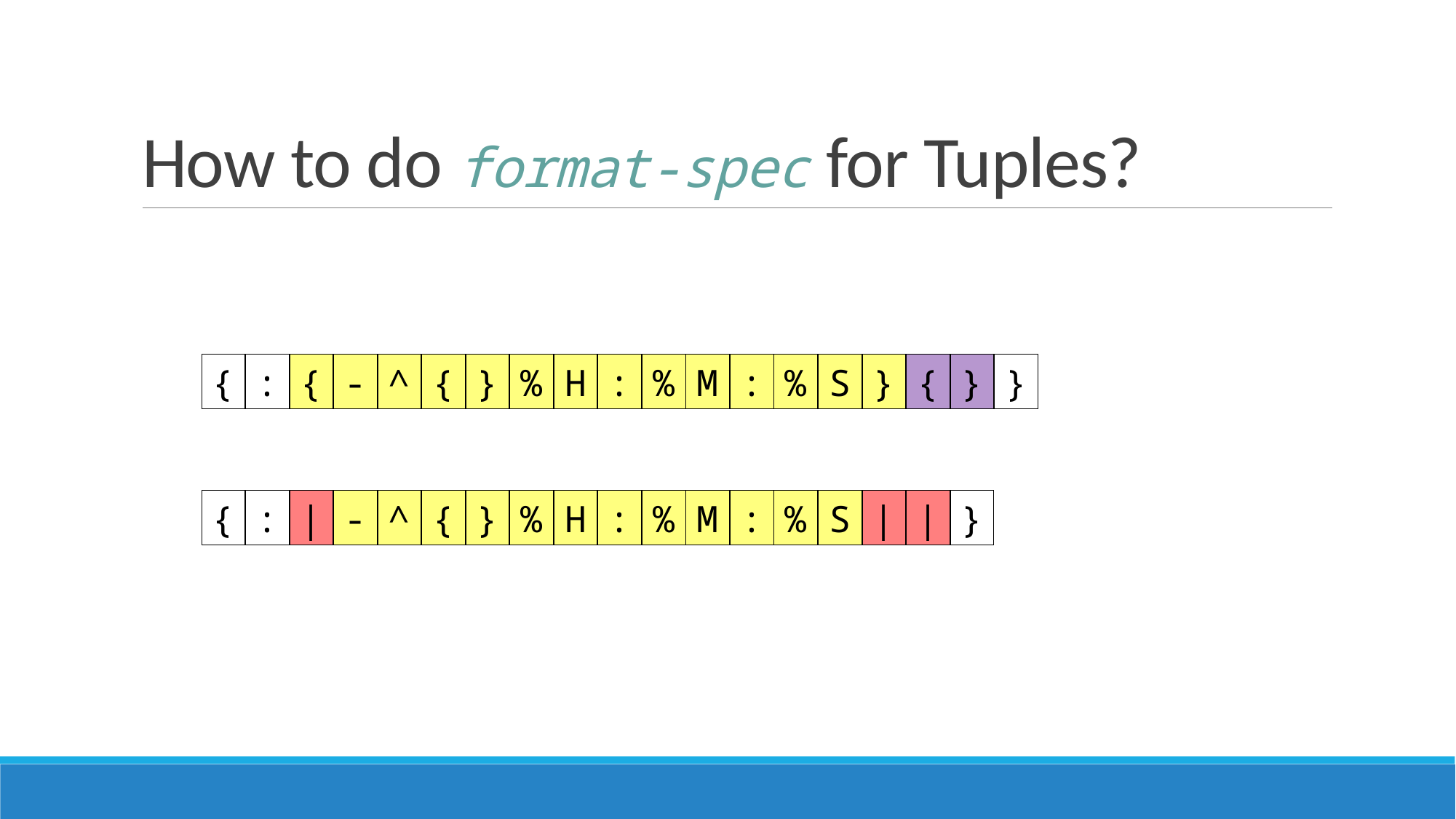

# How to do format-spec for Tuples?
%
}
}
}
{
^
-
{
:
{
}
{
S
%
:
M
%
:
H
%
|
}
}
{
^
-
|
:
{
|
S
%
:
M
%
:
H